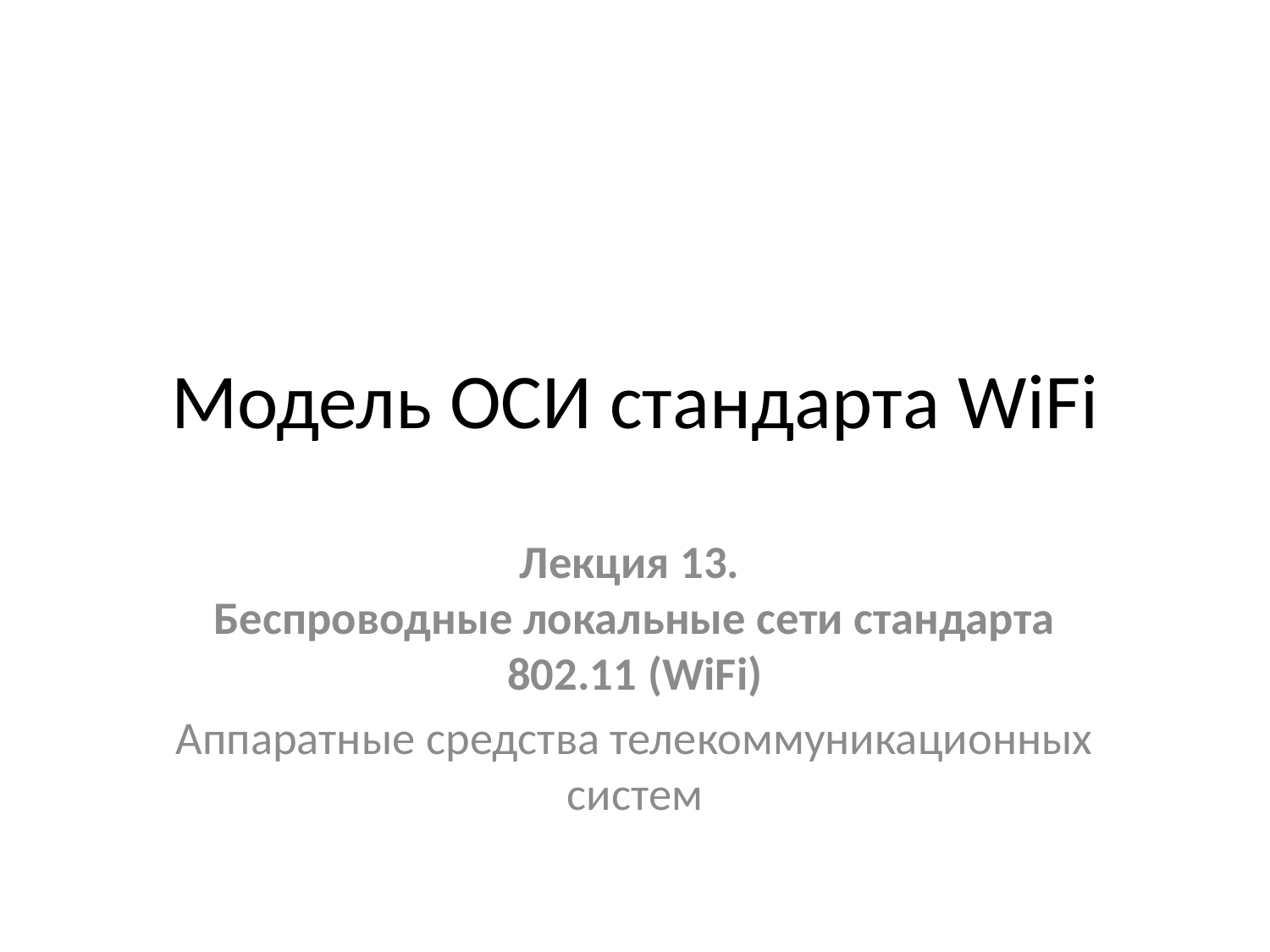

# Модель ОСИ стандарта WiFi
Лекция 13.
Беспроводные локальные сети стандарта 802.11 (WiFi)
Аппаратные средства телекоммуникационных систем